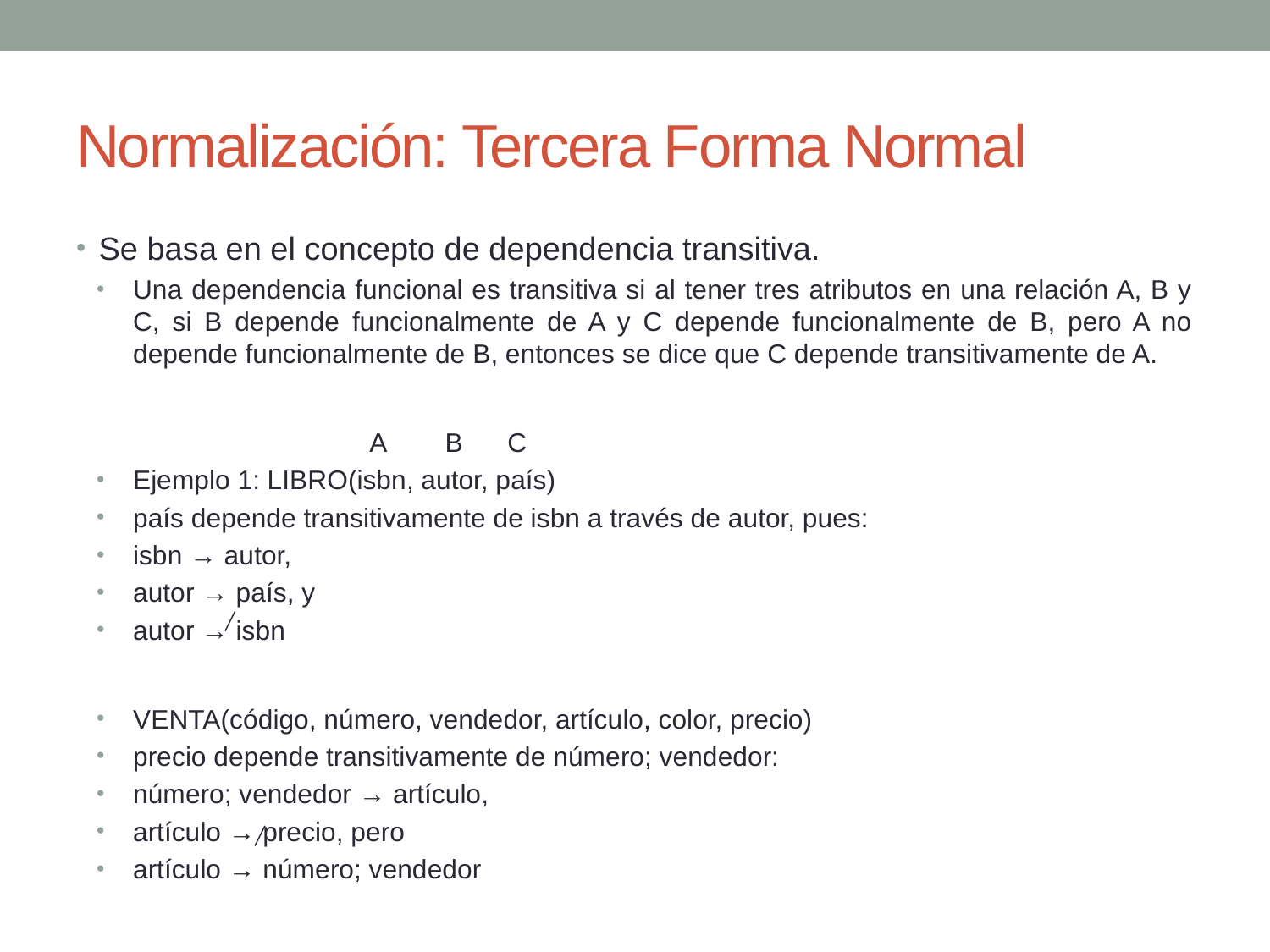

# Normalización: Tercera Forma Normal
Se basa en el concepto de dependencia transitiva.
Una dependencia funcional es transitiva si al tener tres atributos en una relación A, B y C, si B depende funcionalmente de A y C depende funcionalmente de B, pero A no depende funcionalmente de B, entonces se dice que C depende transitivamente de A.

                                   A        B      C
Ejemplo 1: LIBRO(isbn, autor, país)
país depende transitivamente de isbn a través de autor, pues:
isbn → autor,
autor → país, y
autor → isbn

VENTA(código, número, vendedor, artículo, color, precio)
precio depende transitivamente de número; vendedor:
número; vendedor → artículo,
artículo → precio, pero
artículo → número; vendedor